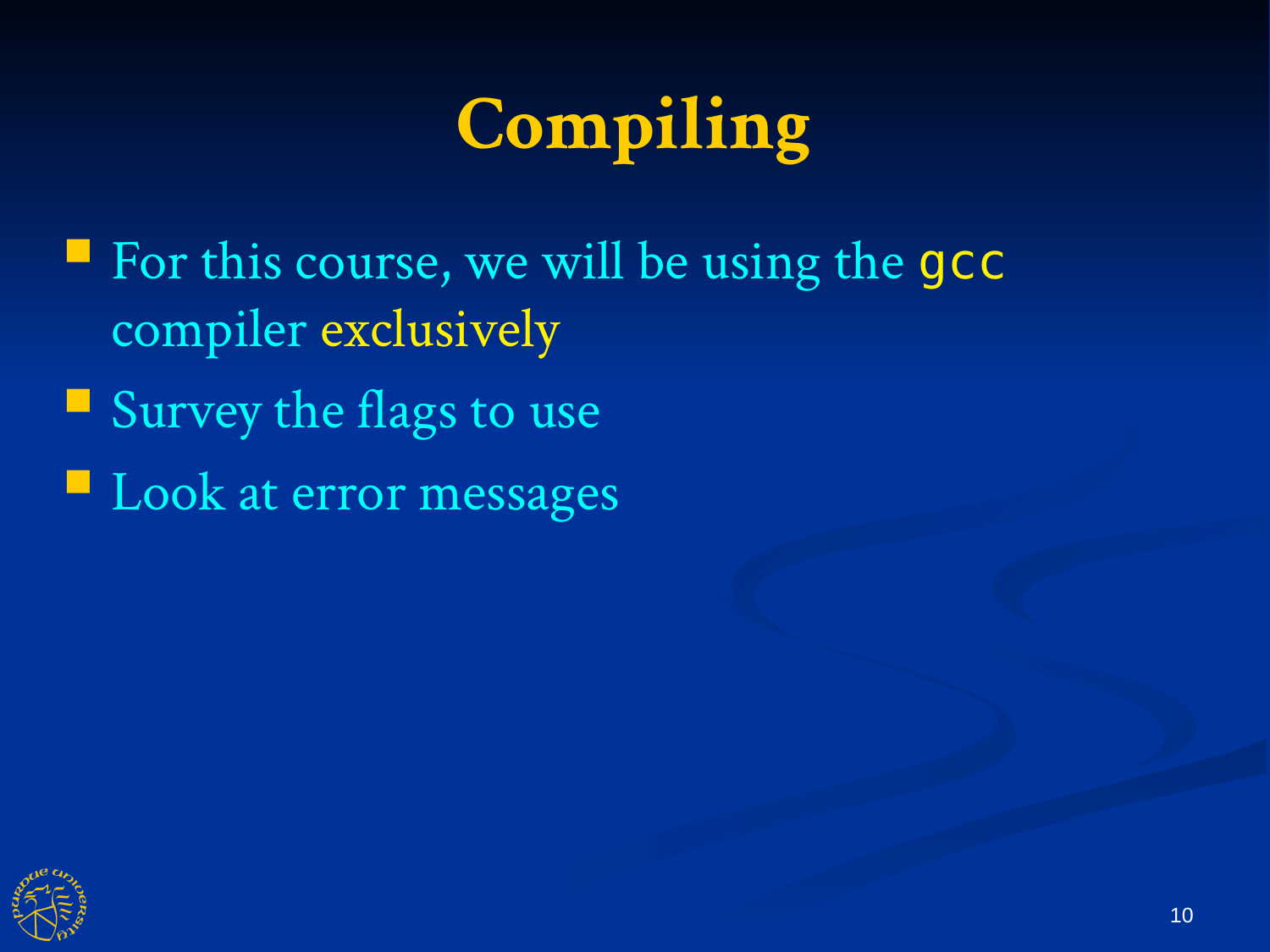

Compiling
For this course, we will be using the gcc compiler exclusively
Survey the flags to use
Look at error messages
10